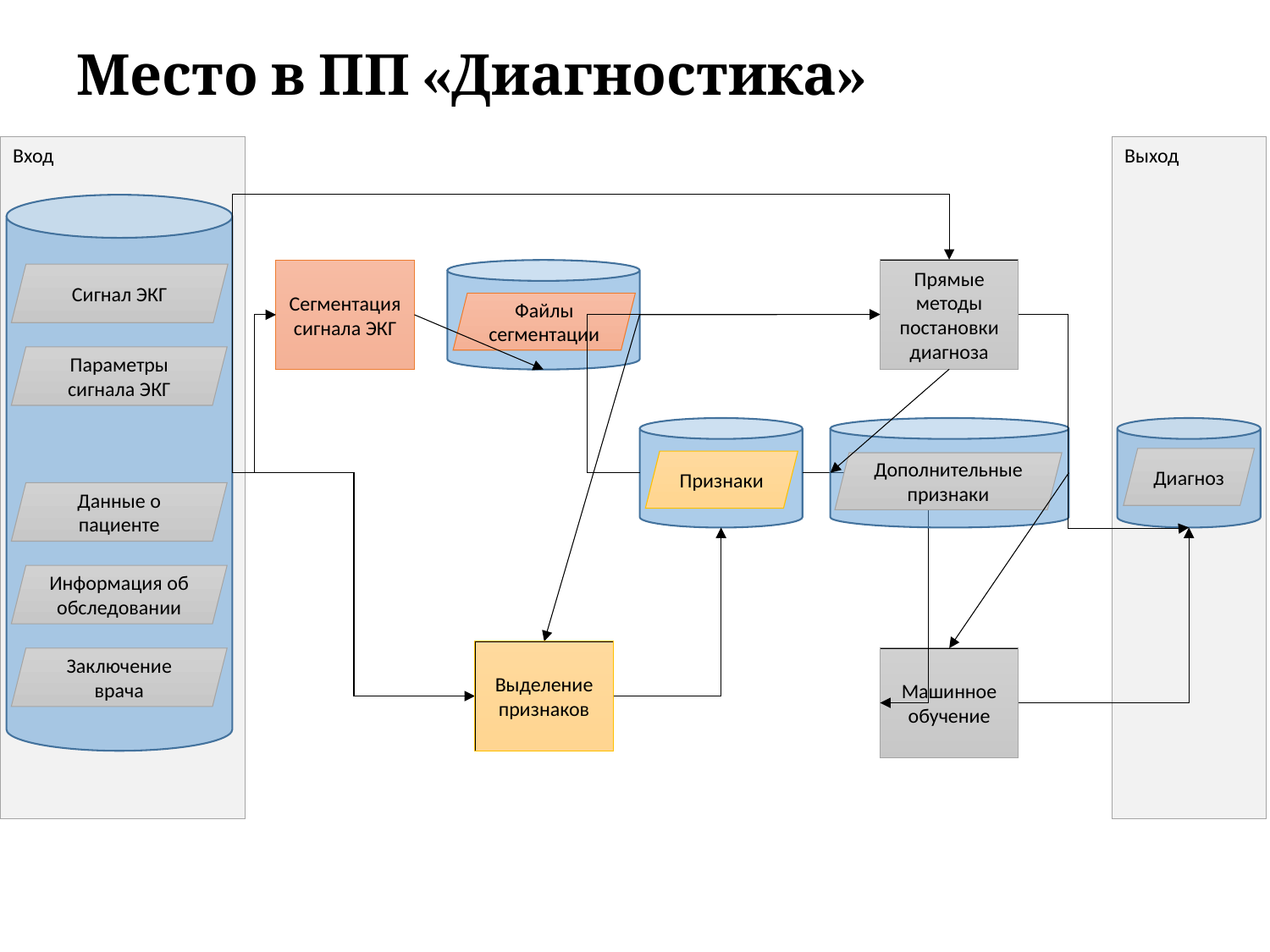

# Место в ПП «Диагностика»
Вход
Выход

Прямые методы постановки диагноза
Сегментация сигнала ЭКГ

Сигнал ЭКГ
Файлы сегментации
Параметры сигнала ЭКГ

Диагноз
Признаки
Дополнительные признаки
Данные о пациенте
Информация об обследовании
Выделение признаков
Заключение врача
Машинное обучение